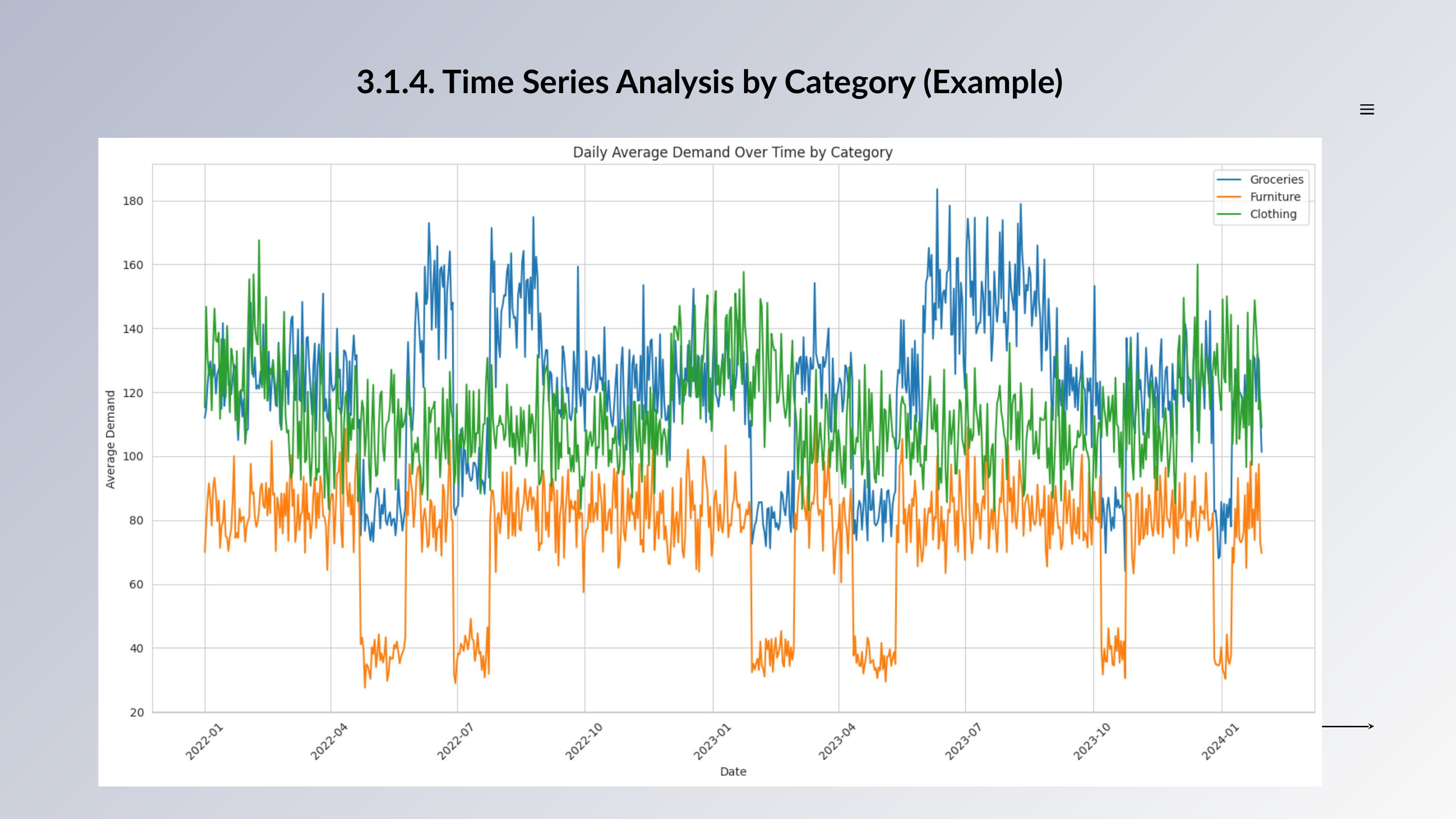

3.1.4. Time Series Analysis by Category (Example)